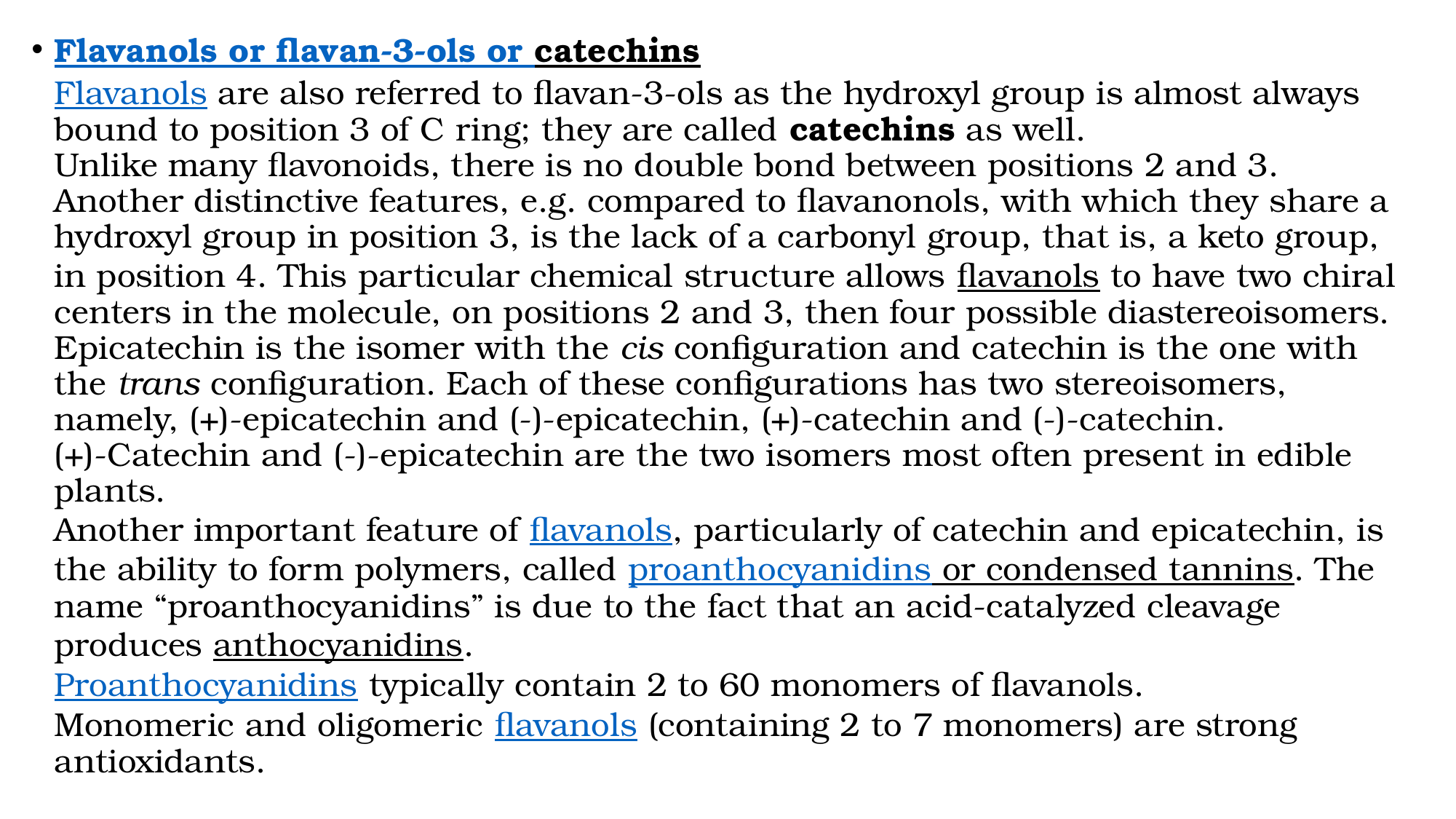

Flavanols or flavan-3-ols or catechins
Flavanols are also referred to flavan-3-ols as the hydroxyl group is almost always bound to position 3 of C ring; they are called catechins as well.
Unlike many flavonoids, there is no double bond between positions 2 and 3. Another distinctive features, e.g. compared to flavanonols, with which they share a hydroxyl group in position 3, is the lack of a carbonyl group, that is, a keto group, in position 4. This particular chemical structure allows flavanols to have two chiral centers in the molecule, on positions 2 and 3, then four possible diastereoisomers. Epicatechin is the isomer with the cis configuration and catechin is the one with the trans configuration. Each of these configurations has two stereoisomers, namely, (+)-epicatechin and (-)-epicatechin, (+)-catechin and (-)-catechin.
(+)-Catechin and (-)-epicatechin are the two isomers most often present in edible plants.
Another important feature of flavanols, particularly of catechin and epicatechin, is the ability to form polymers, called proanthocyanidins or condensed tannins. The name “proanthocyanidins” is due to the fact that an acid-catalyzed cleavage produces anthocyanidins.
Proanthocyanidins typically contain 2 to 60 monomers of flavanols.
Monomeric and oligomeric flavanols (containing 2 to 7 monomers) are strong antioxidants.